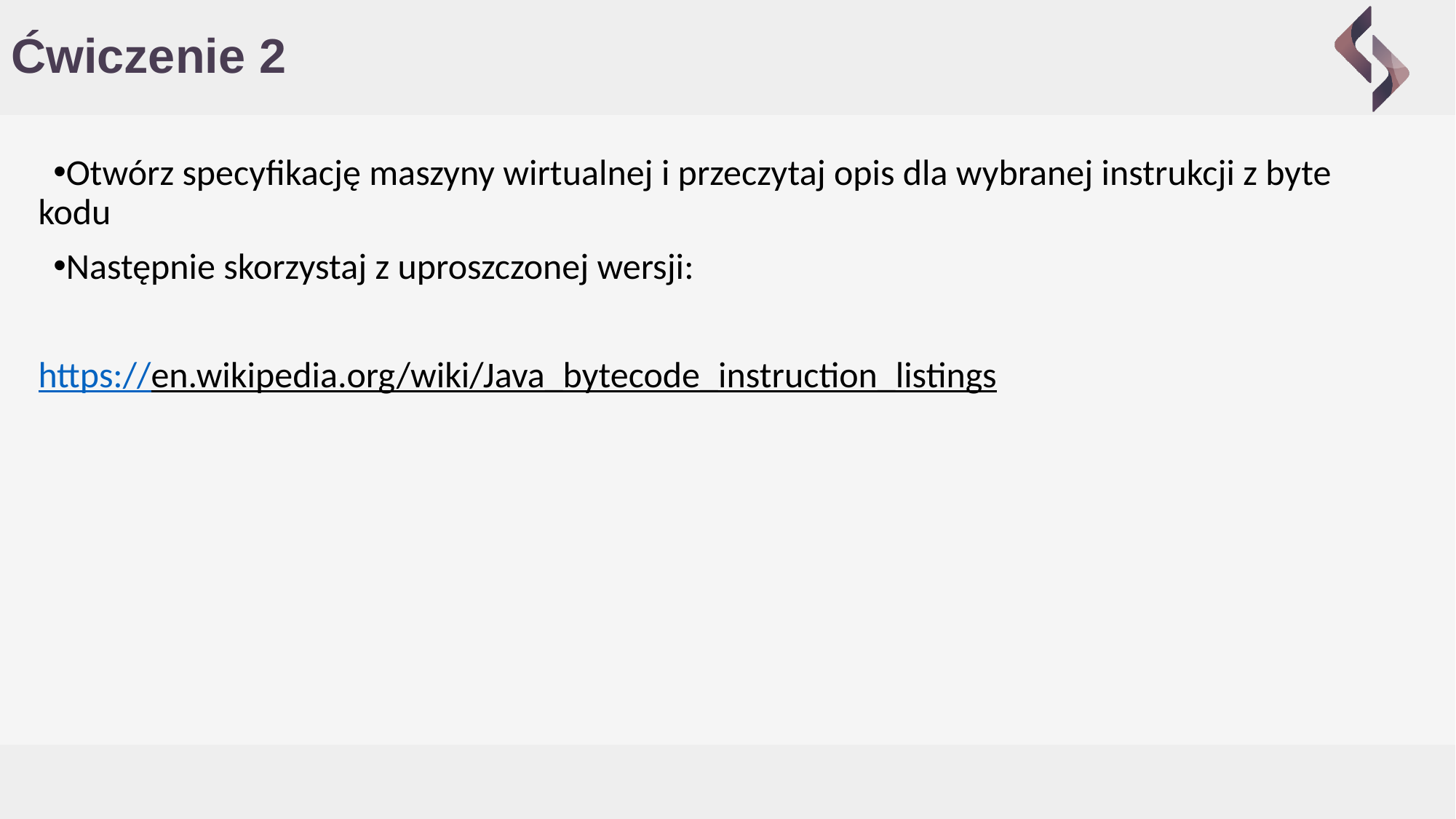

# Ćwiczenie 2
Otwórz specyfikację maszyny wirtualnej i przeczytaj opis dla wybranej instrukcji z byte kodu
Następnie skorzystaj z uproszczonej wersji:

https://en.wikipedia.org/wiki/Java_bytecode_instruction_listings